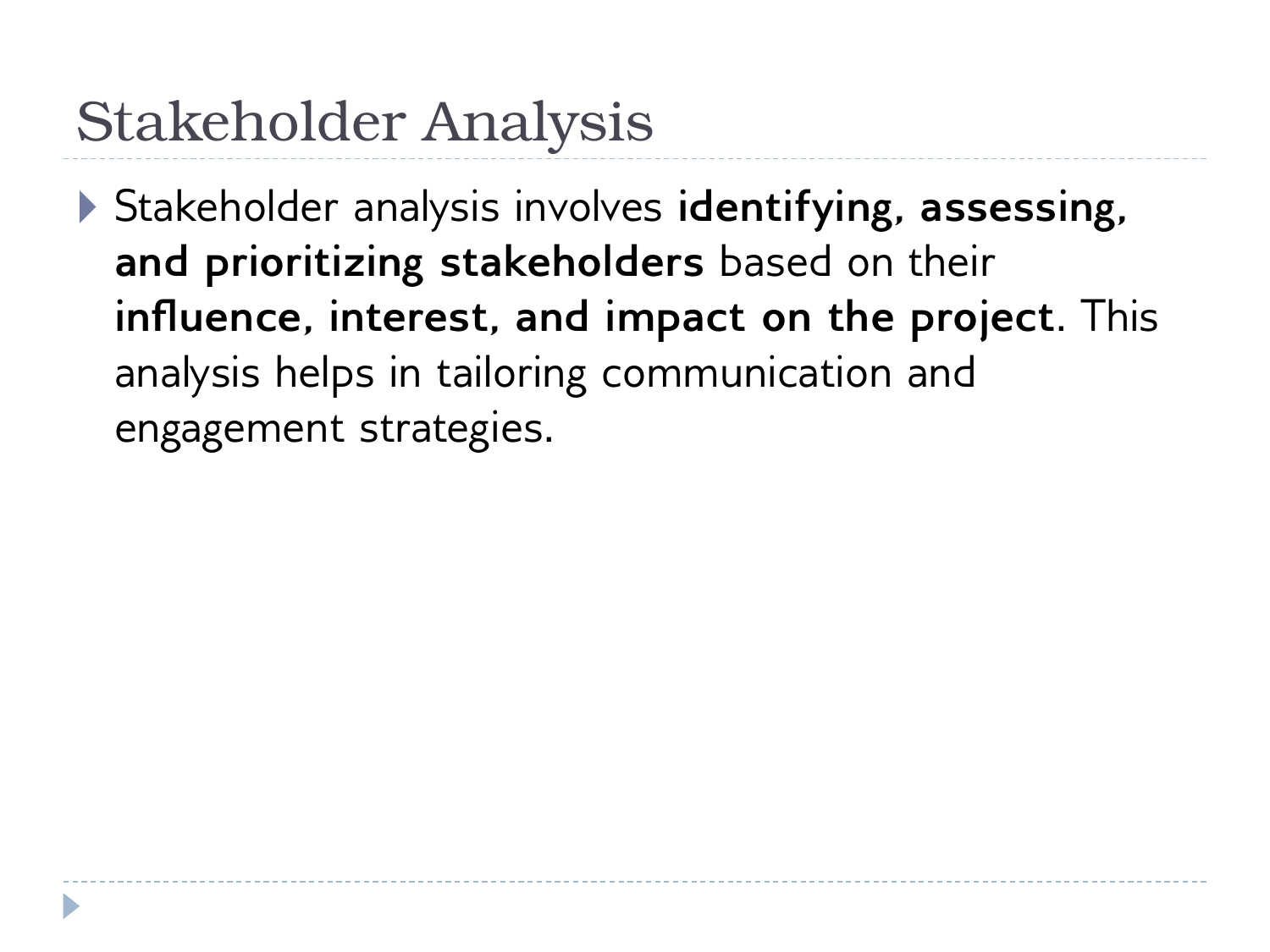

# Stakeholder Analysis
Stakeholder analysis involves identifying, assessing, and prioritizing stakeholders based on their influence, interest, and impact on the project. This analysis helps in tailoring communication and engagement strategies.